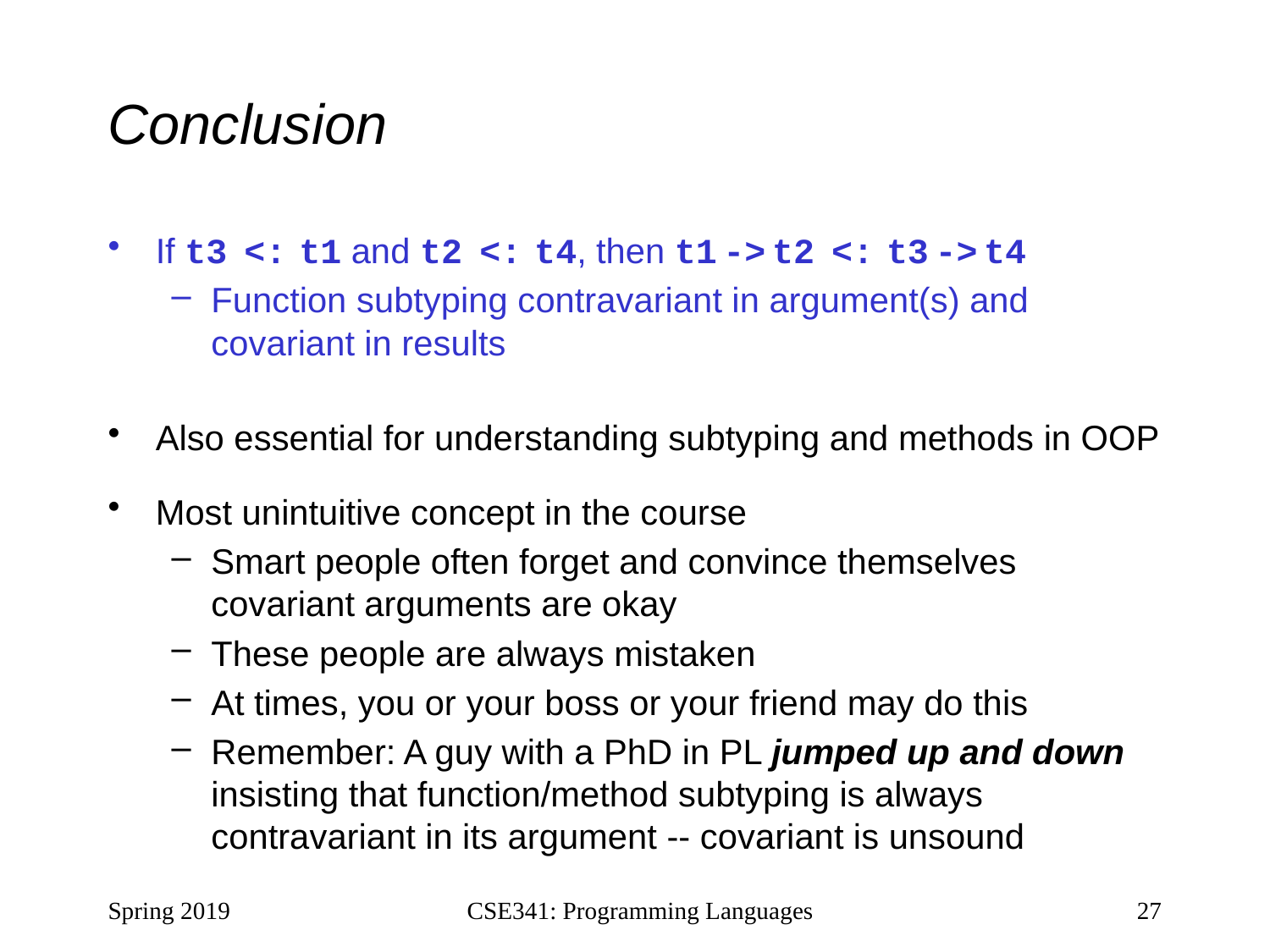

# Conclusion
If t3 <: t1 and t2 <: t4, then t1 -> t2 <: t3 -> t4
Function subtyping contravariant in argument(s) and covariant in results

Also essential for understanding subtyping and methods in OOP

Most unintuitive concept in the course
Smart people often forget and convince themselves covariant arguments are okay
These people are always mistaken
At times, you or your boss or your friend may do this
Remember: A guy with a PhD in PL jumped up and down insisting that function/method subtyping is always contravariant in its argument -- covariant is unsound
Spring 2019
CSE341: Programming Languages
27